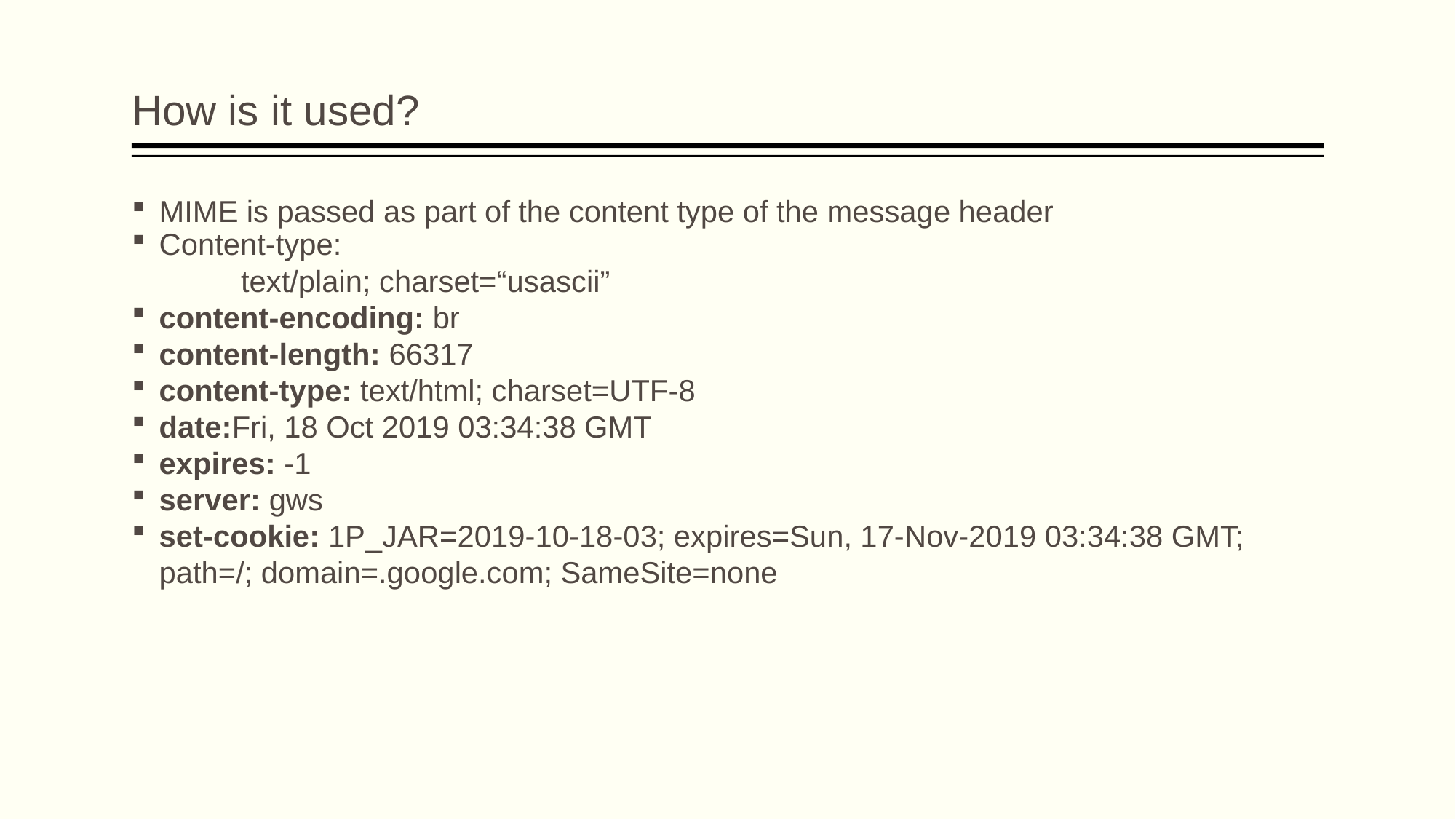

How is it used?
MIME is passed as part of the content type of the message header
Content-type:
	text/plain; charset=“usascii”
content-encoding: br
content-length: 66317
content-type: text/html; charset=UTF-8
date:Fri, 18 Oct 2019 03:34:38 GMT
expires: -1
server: gws
set-cookie: 1P_JAR=2019-10-18-03; expires=Sun, 17-Nov-2019 03:34:38 GMT; path=/; domain=.google.com; SameSite=none